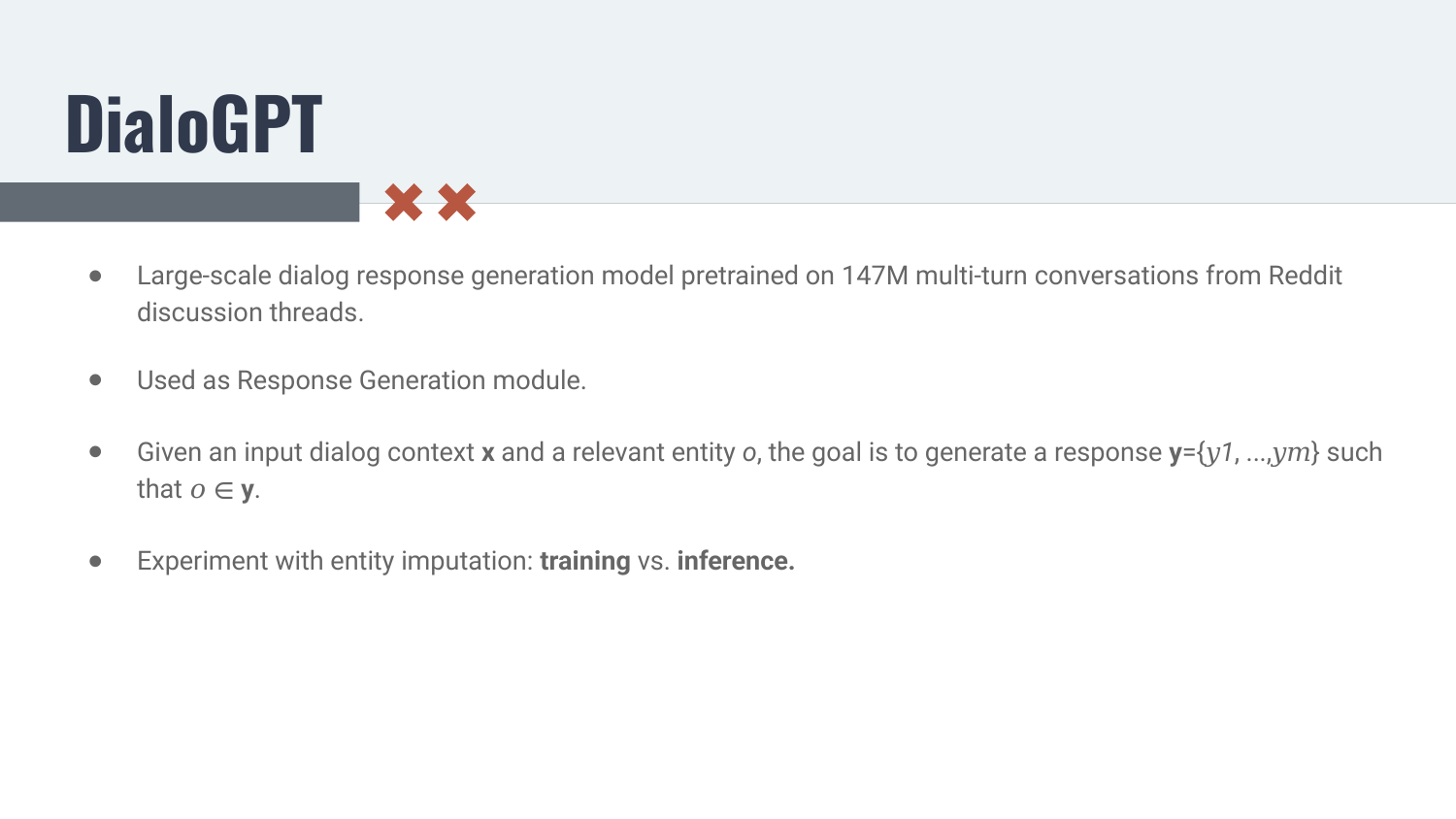

DialoGPT
#
Large-scale dialog response generation model pretrained on 147M multi-turn conversations from Reddit discussion threads.
Used as Response Generation module.
Given an input dialog context x and a relevant entity o, the goal is to generate a response y={𝑦1, ...,𝑦𝑚} such that 𝑜 ∈ y.
Experiment with entity imputation: training vs. inference.